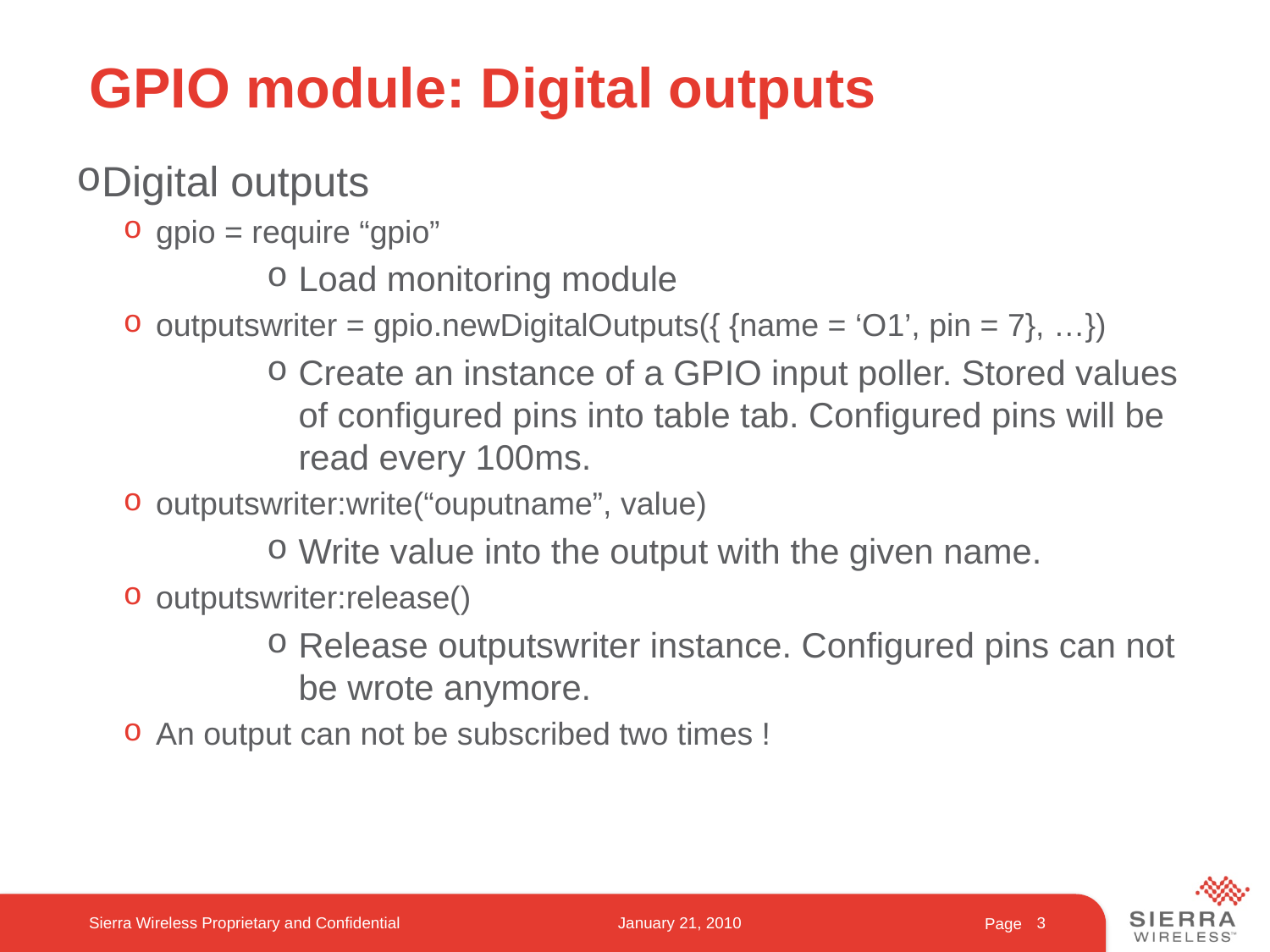

# GPIO module: Digital outputs
Digital outputs
gpio = require “gpio”
Load monitoring module
outputswriter = gpio.newDigitalOutputs({ {name = ‘O1’, pin = 7}, …})
Create an instance of a GPIO input poller. Stored values of configured pins into table tab. Configured pins will be read every 100ms.
outputswriter:write(“ouputname”, value)
Write value into the output with the given name.
outputswriter:release()
Release outputswriter instance. Configured pins can not be wrote anymore.
An output can not be subscribed two times !

Sierra Wireless Proprietary and Confidential
January 21, 2010
3